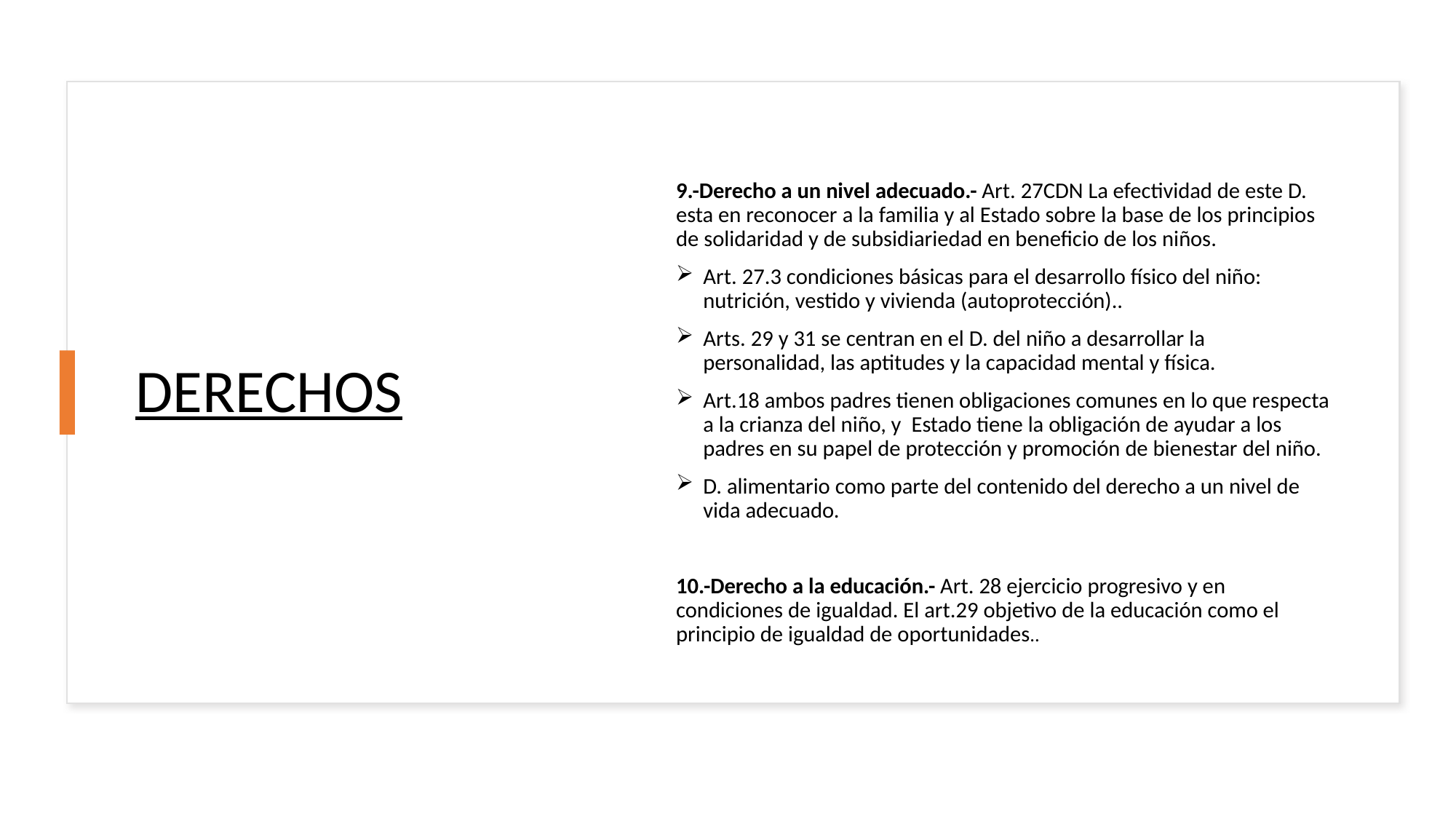

# DERECHOS

9.-Derecho a un nivel adecuado.- Art. 27CDN La efectividad de este D. esta en reconocer a la familia y al Estado sobre la base de los principios de solidaridad y de subsidiariedad en beneficio de los niños.
Art. 27.3 condiciones básicas para el desarrollo físico del niño: nutrición, vestido y vivienda (autoprotección)..
Arts. 29 y 31 se centran en el D. del niño a desarrollar la personalidad, las aptitudes y la capacidad mental y física.
Art.18 ambos padres tienen obligaciones comunes en lo que respecta a la crianza del niño, y  Estado tiene la obligación de ayudar a los padres en su papel de protección y promoción de bienestar del niño.
D. alimentario como parte del contenido del derecho a un nivel de vida adecuado.

10.-Derecho a la educación.- Art. 28 ejercicio progresivo y en condiciones de igualdad. El art.29 objetivo de la educación como el principio de igualdad de oportunidades..